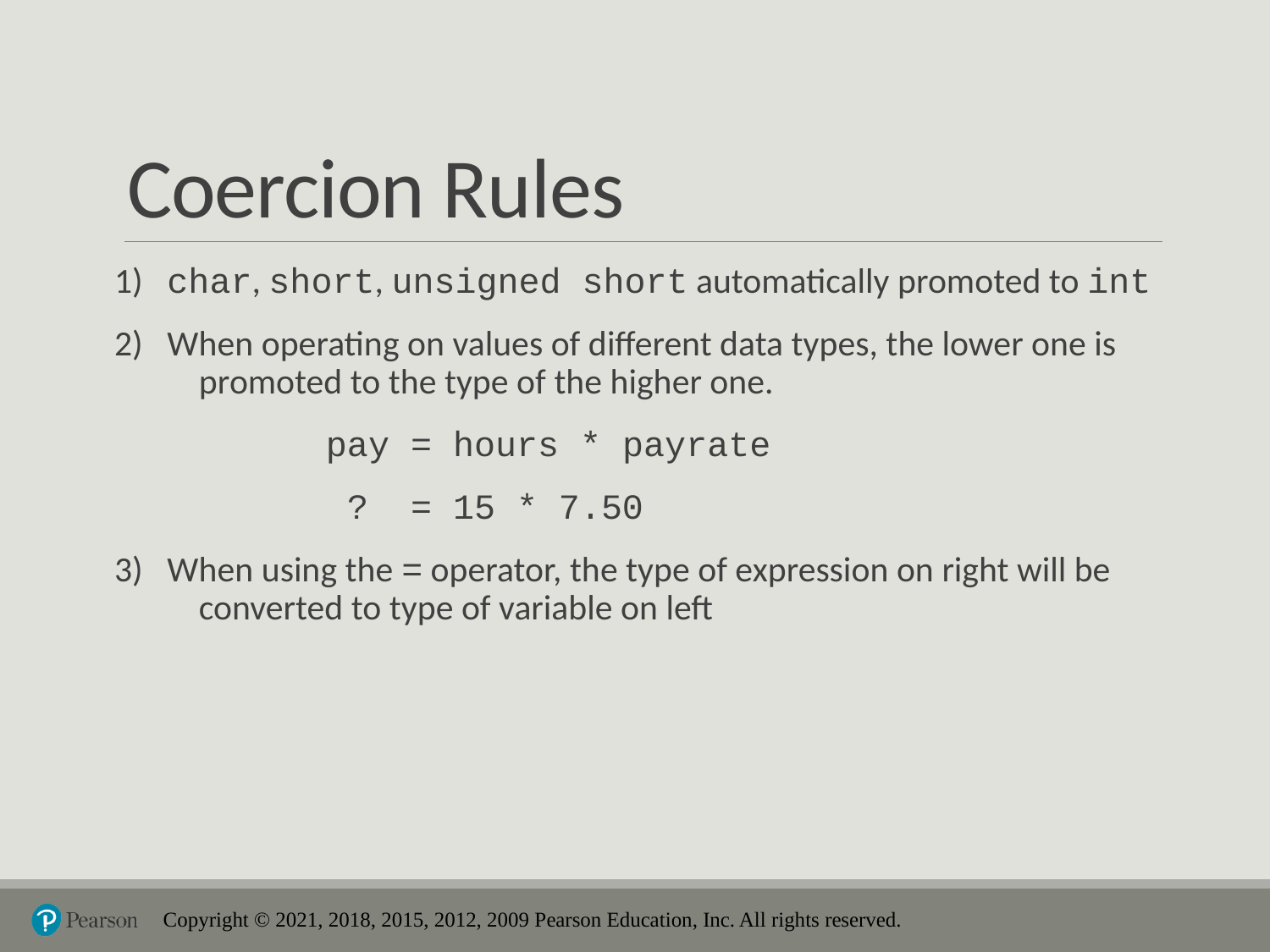

# Coercion Rules
1)   char, short, unsigned short automatically promoted to int
2)   When operating on values of different data types, the lower one is promoted to the type of the higher one.
		pay = hours * payrate
		 ?  = 15 * 7.50
3)   When using the = operator, the type of expression on right will be converted to type of variable on left